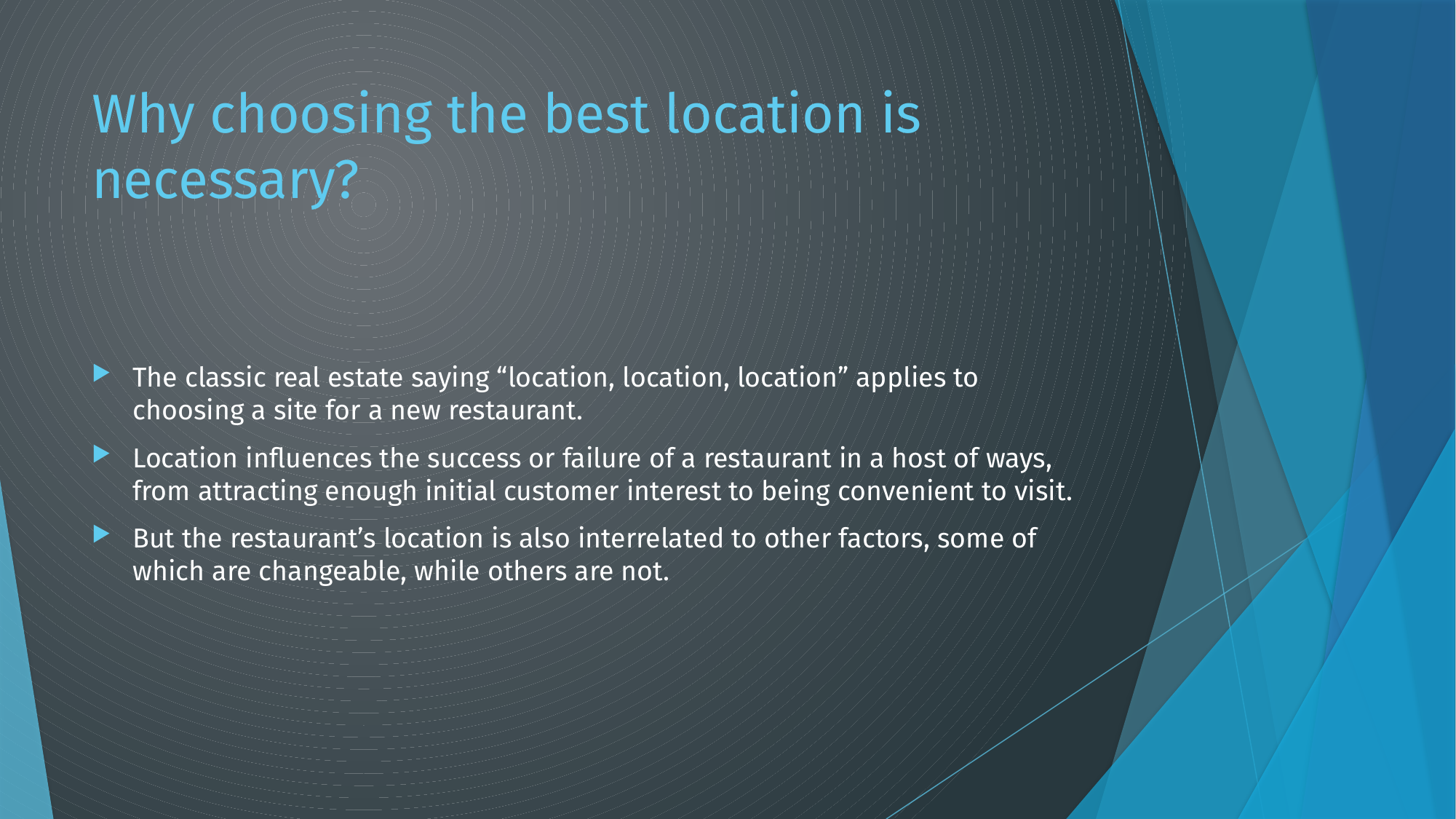

# Why choosing the best location is necessary?

The classic real estate saying “location, location, location” applies to choosing a site for a new restaurant.
Location influences the success or failure of a restaurant in a host of ways, from attracting enough initial customer interest to being convenient to visit.
But the restaurant’s location is also interrelated to other factors, some of which are changeable, while others are not.